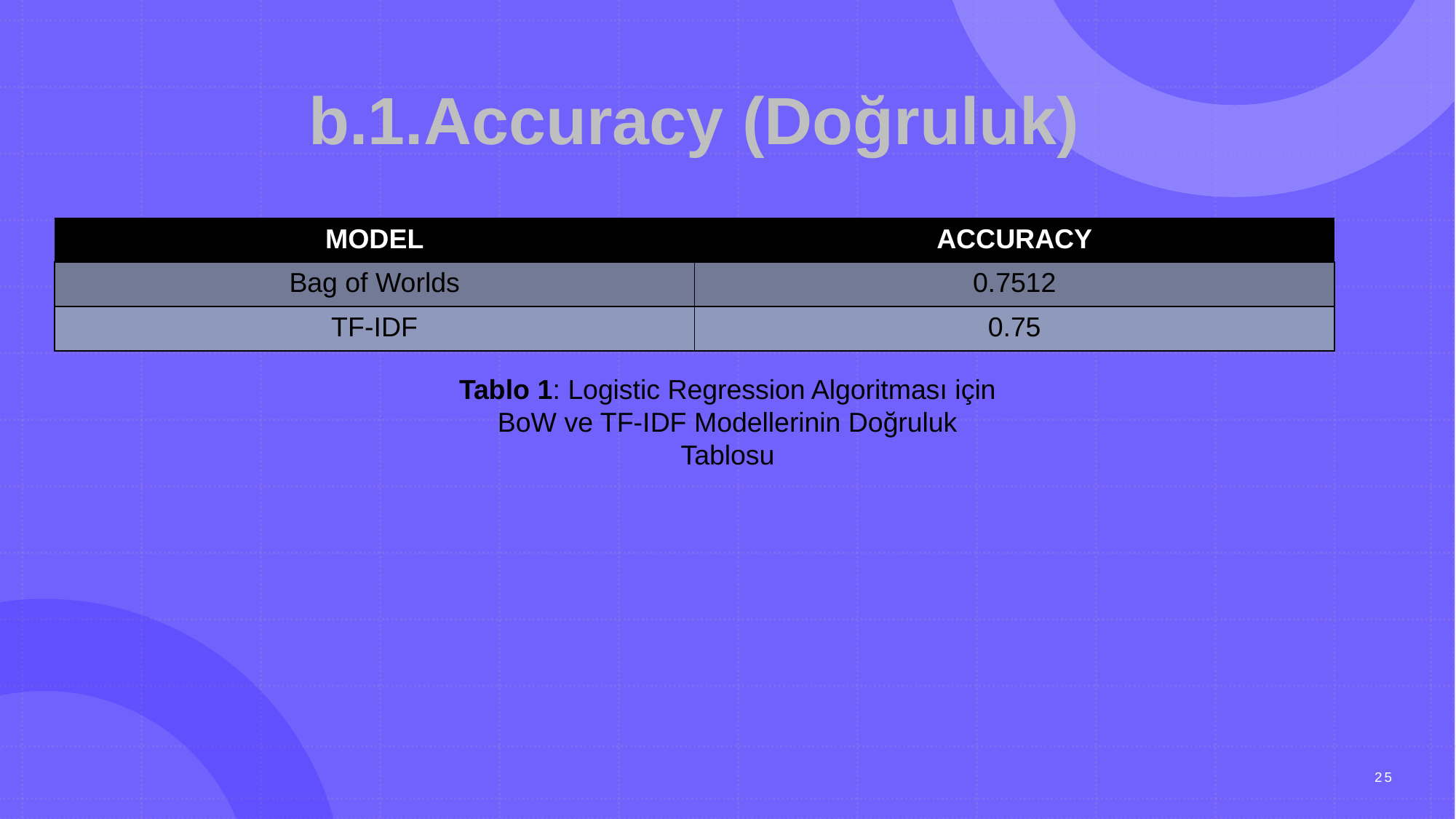

# b.1.Accuracy (Doğruluk)
| MODEL | ACCURACY |
| --- | --- |
| Bag of Worlds | 0.7512 |
| TF-IDF | 0.75 |
Tablo 1: Logistic Regression Algoritması için BoW ve TF-IDF Modellerinin Doğruluk Tablosu
25